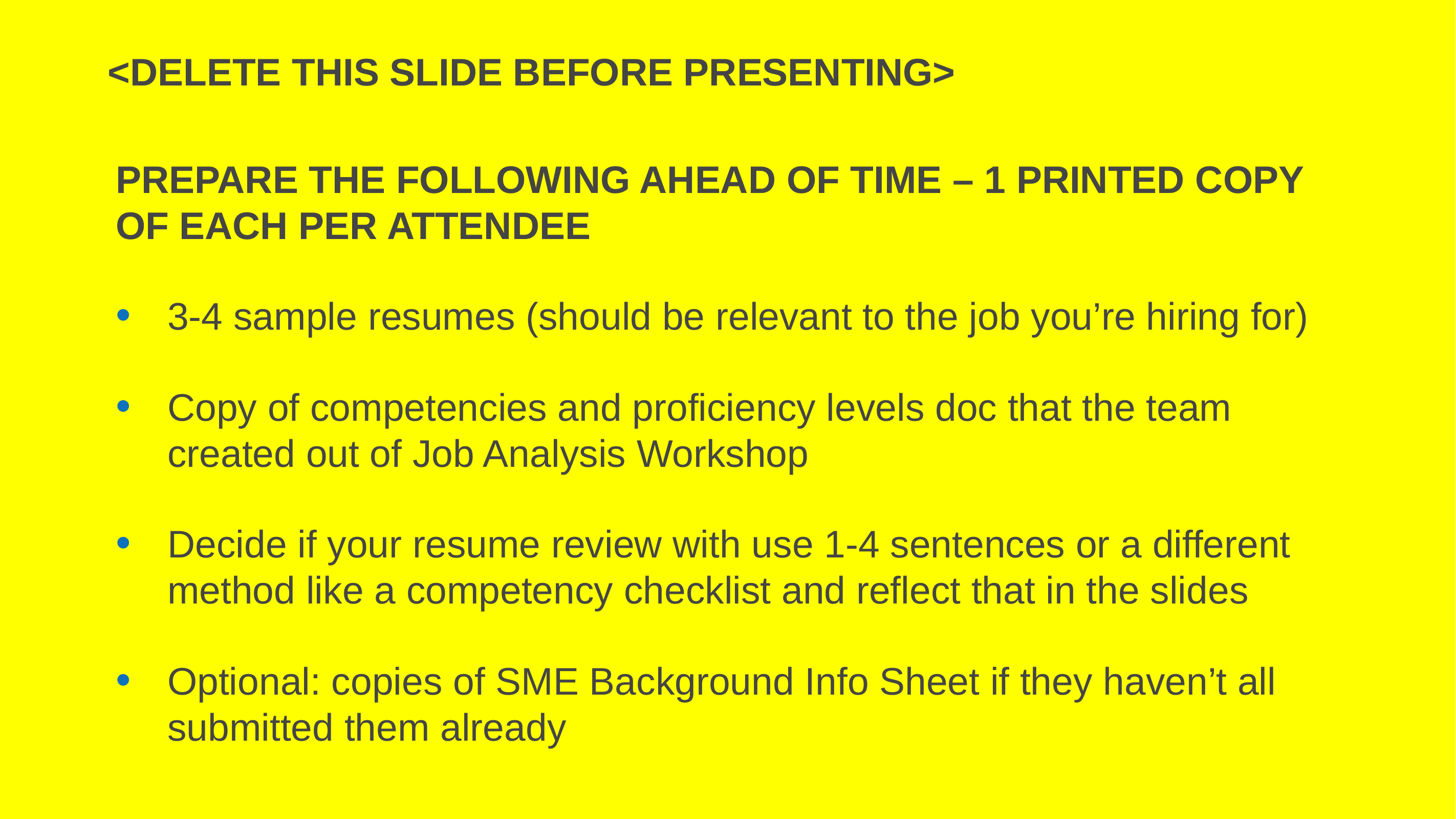

# <Delete THIS SLIDE BEFORE PRESENTING>
PREPARE THE FOLLOWING AHEAD OF TIME – 1 PRINTED COPY OF EACH PER ATTENDEE
3-4 sample resumes (should be relevant to the job you’re hiring for)
Copy of competencies and proficiency levels doc that the team created out of Job Analysis Workshop
Decide if your resume review with use 1-4 sentences or a different method like a competency checklist and reflect that in the slides
Optional: copies of SME Background Info Sheet if they haven’t all submitted them already